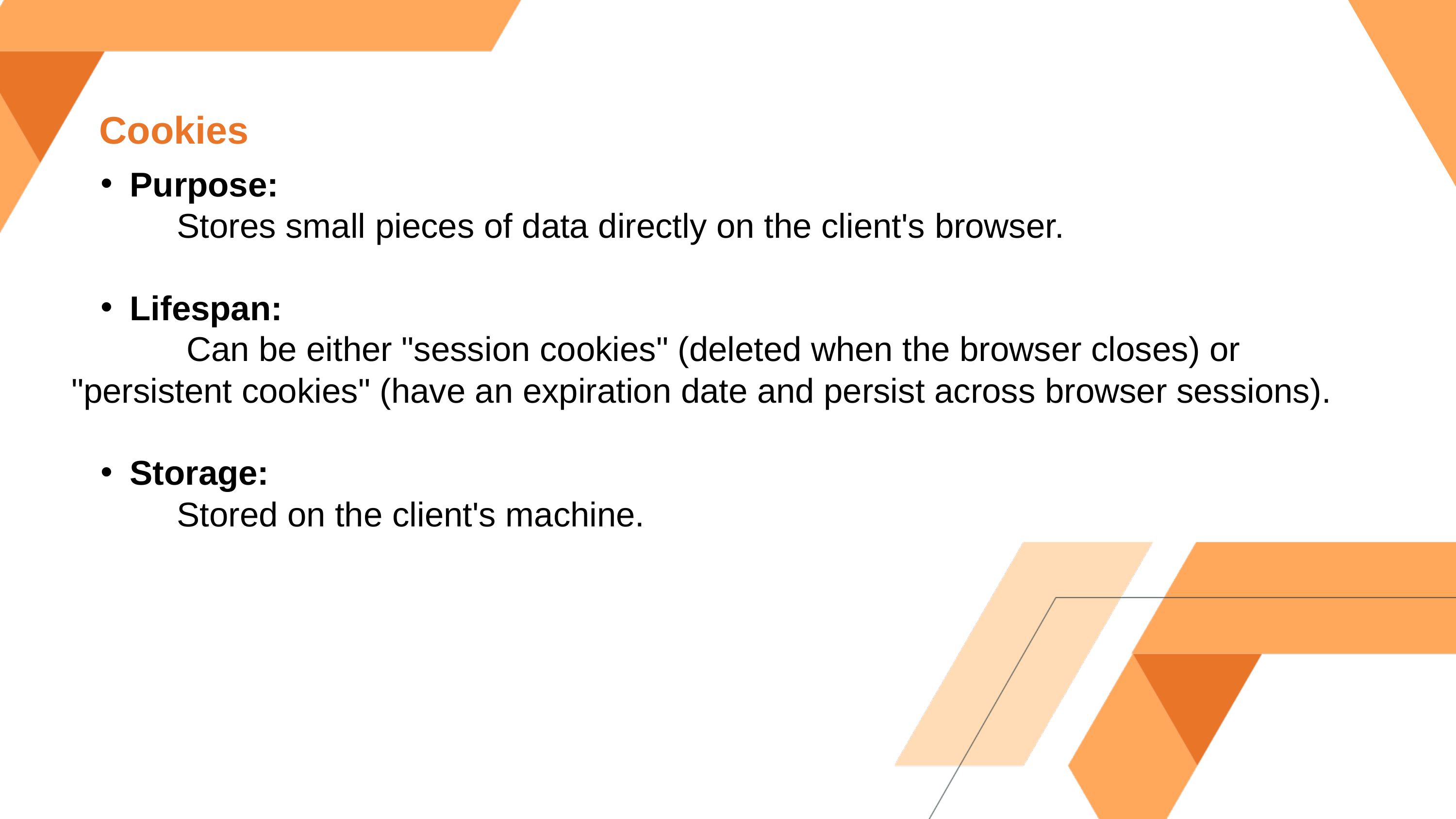

Cookies

Purpose:
           Stores small pieces of data directly on the client's browser.

Lifespan:
            Can be either "session cookies" (deleted when the browser closes) or "persistent cookies" (have an expiration date and persist across browser sessions).

Storage:
           Stored on the client's machine.